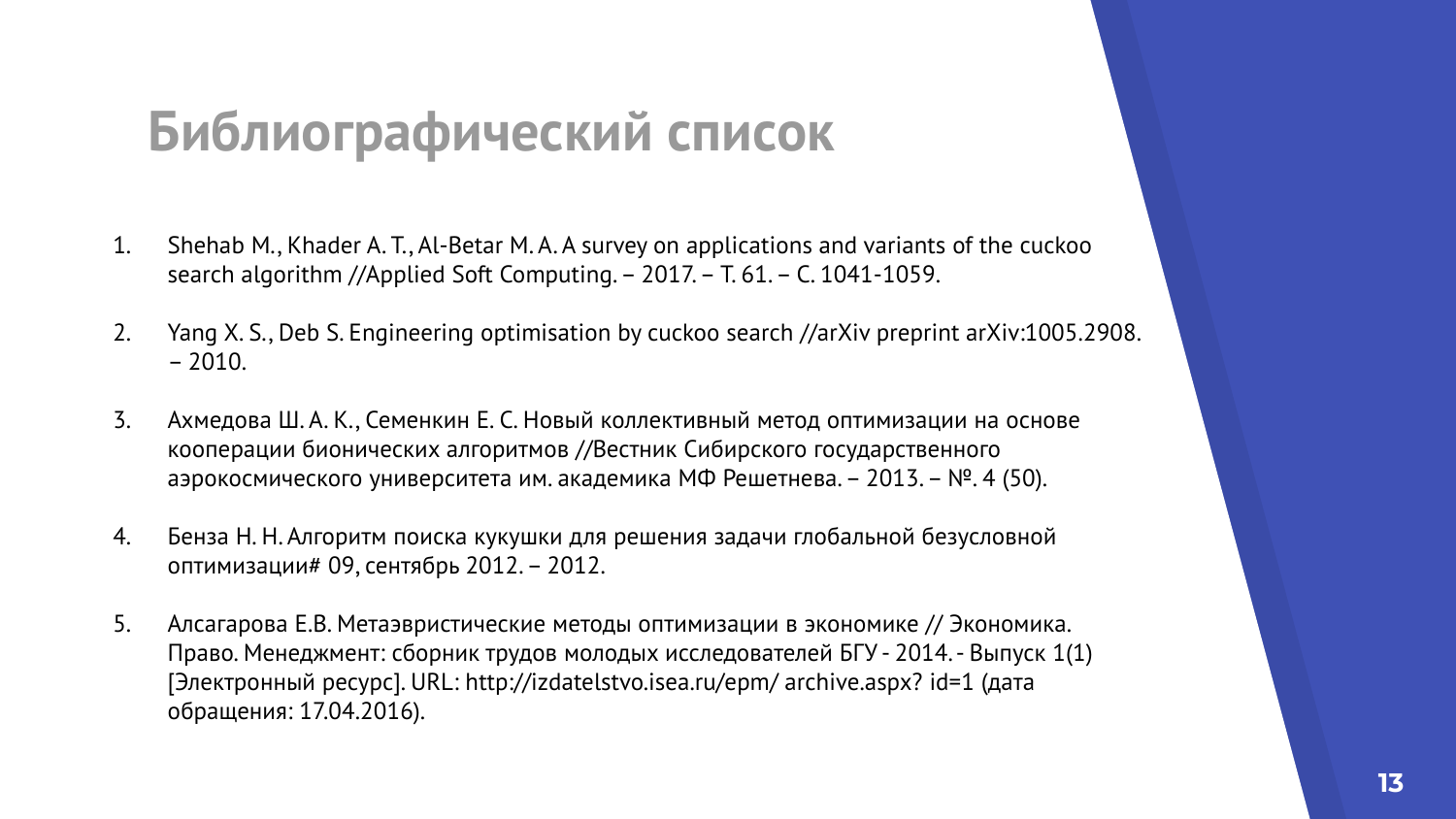

# Библиографический список

Shehab M., Khader A. T., Al-Betar M. A. A survey on applications and variants of the cuckoo search algorithm //Applied Soft Computing. – 2017. – Т. 61. – С. 1041-1059.

Yang X. S., Deb S. Engineering optimisation by cuckoo search //arXiv preprint arXiv:1005.2908. – 2010.

Ахмедова Ш. А. К., Семенкин Е. С. Новый коллективный метод оптимизации на основе кооперации бионических алгоритмов //Вестник Сибирского государственного аэрокосмического университета им. академика МФ Решетнева. – 2013. – №. 4 (50).

Бенза Н. Н. Алгоритм поиска кукушки для решения задачи глобальной безусловной оптимизации# 09, сентябрь 2012. – 2012.

Алсагарова Е.В. Метаэвристические методы оптимизации в экономике // Экономика. Право. Менеджмент: сборник трудов молодых исследователей БГУ - 2014. - Выпуск 1(1) [Электронный ресурс]. URL: http://izdatelstvo.isea.ru/epm/ archive.aspx? id=1 (дата обращения: 17.04.2016).
13